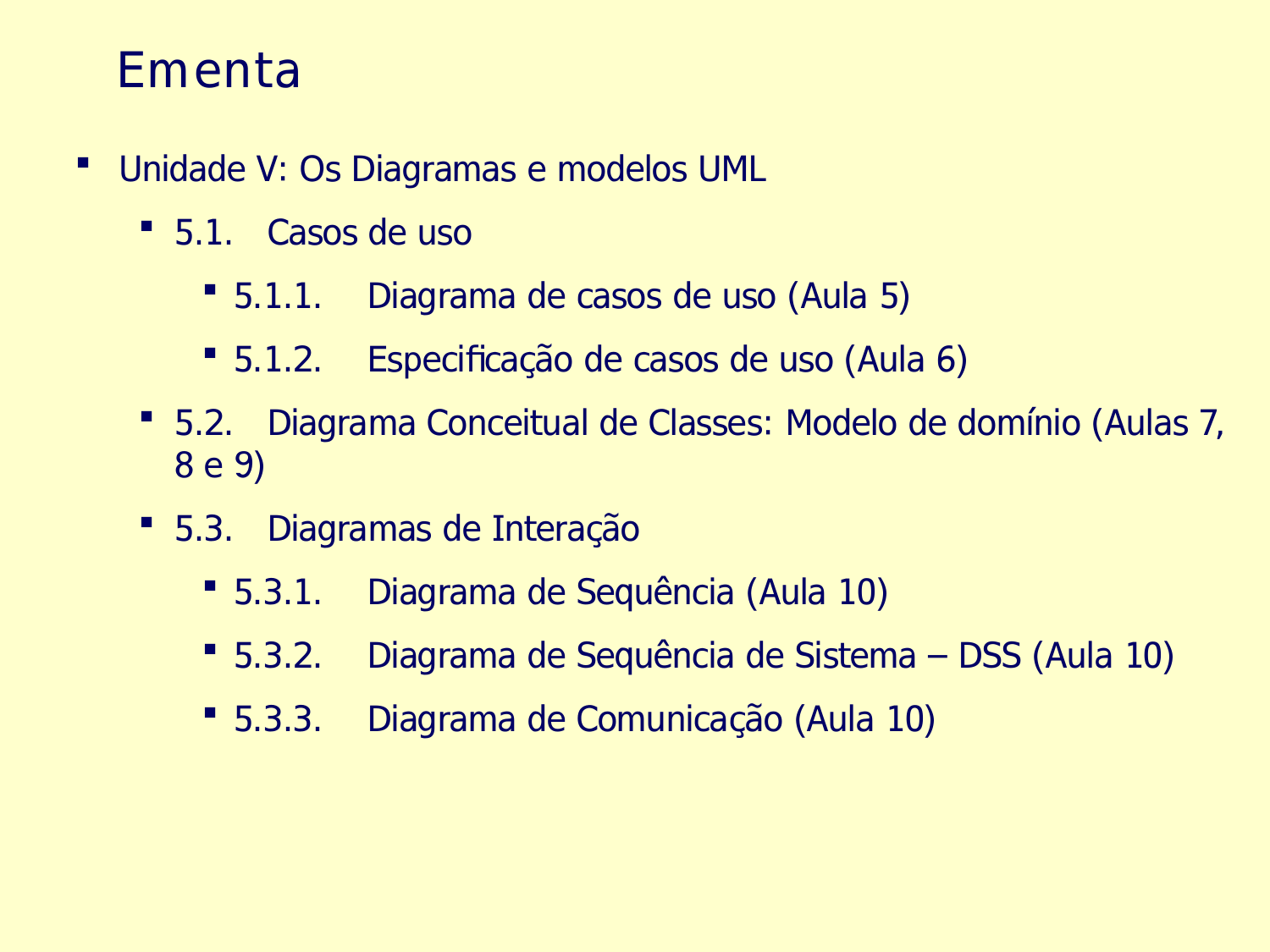

Ementa
Unidade V: Os Diagramas e modelos UML
5.1.   Casos de uso
5.1.1.    Diagrama de casos de uso (Aula 5)
5.1.2.    Especificação de casos de uso (Aula 6)
5.2.   Diagrama Conceitual de Classes: Modelo de domínio (Aulas 7, 8 e 9)
5.3.   Diagramas de Interação
5.3.1.    Diagrama de Sequência (Aula 10)
5.3.2.    Diagrama de Sequência de Sistema – DSS (Aula 10)
5.3.3.    Diagrama de Comunicação (Aula 10)